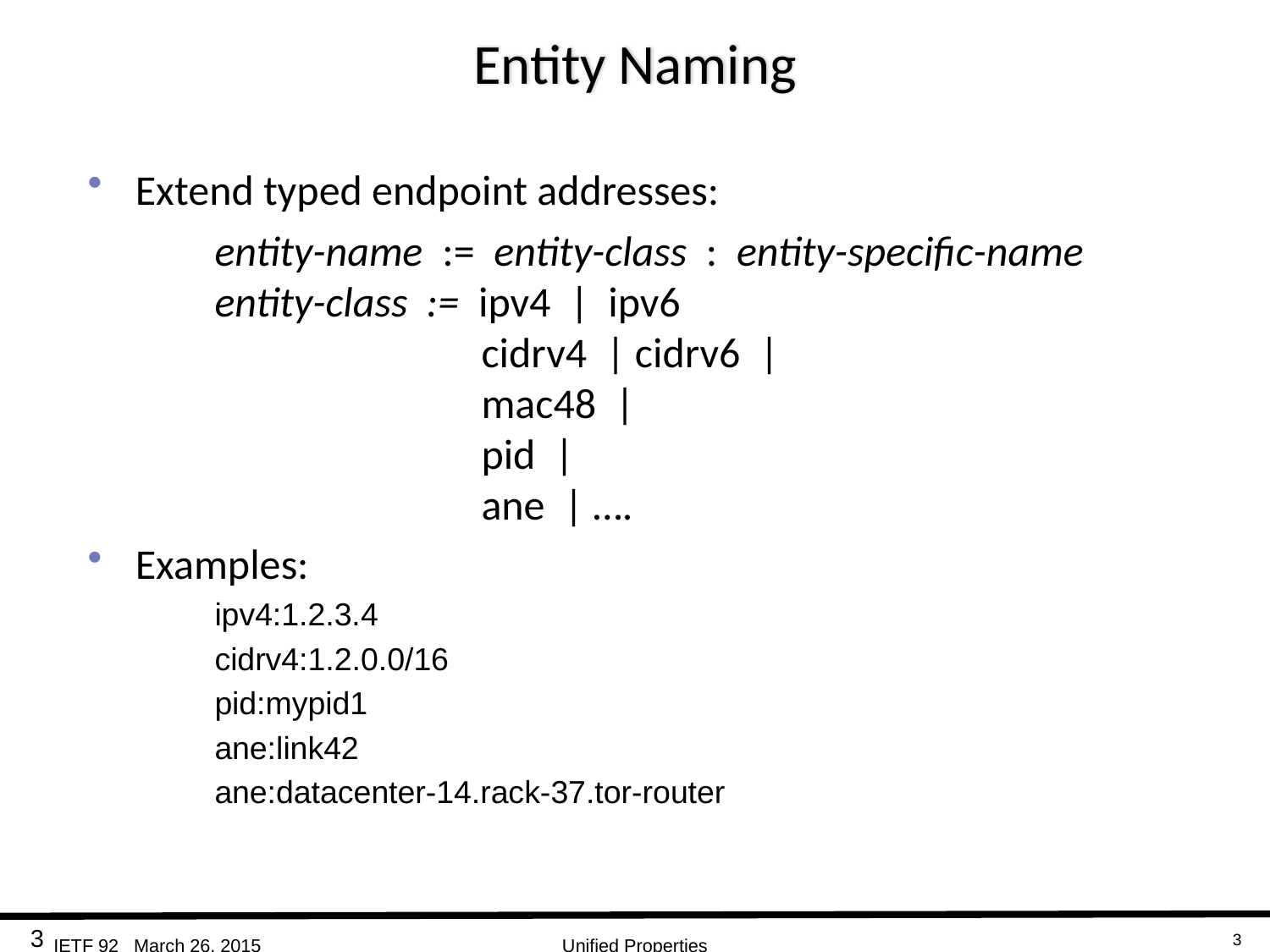

# Entity Naming
Extend typed endpoint addresses:
entity-name  :=  entity-class  :  entity-specific-name
entity-class  :=  ipv4  |  ipv6
                            cidrv4  | cidrv6  |
                            mac48  |
                            pid  |
                            ane  | ….
Examples:
ipv4:1.2.3.4
cidrv4:1.2.0.0/16
pid:mypid1
ane:link42
ane:datacenter-14.rack-37.tor-router

3